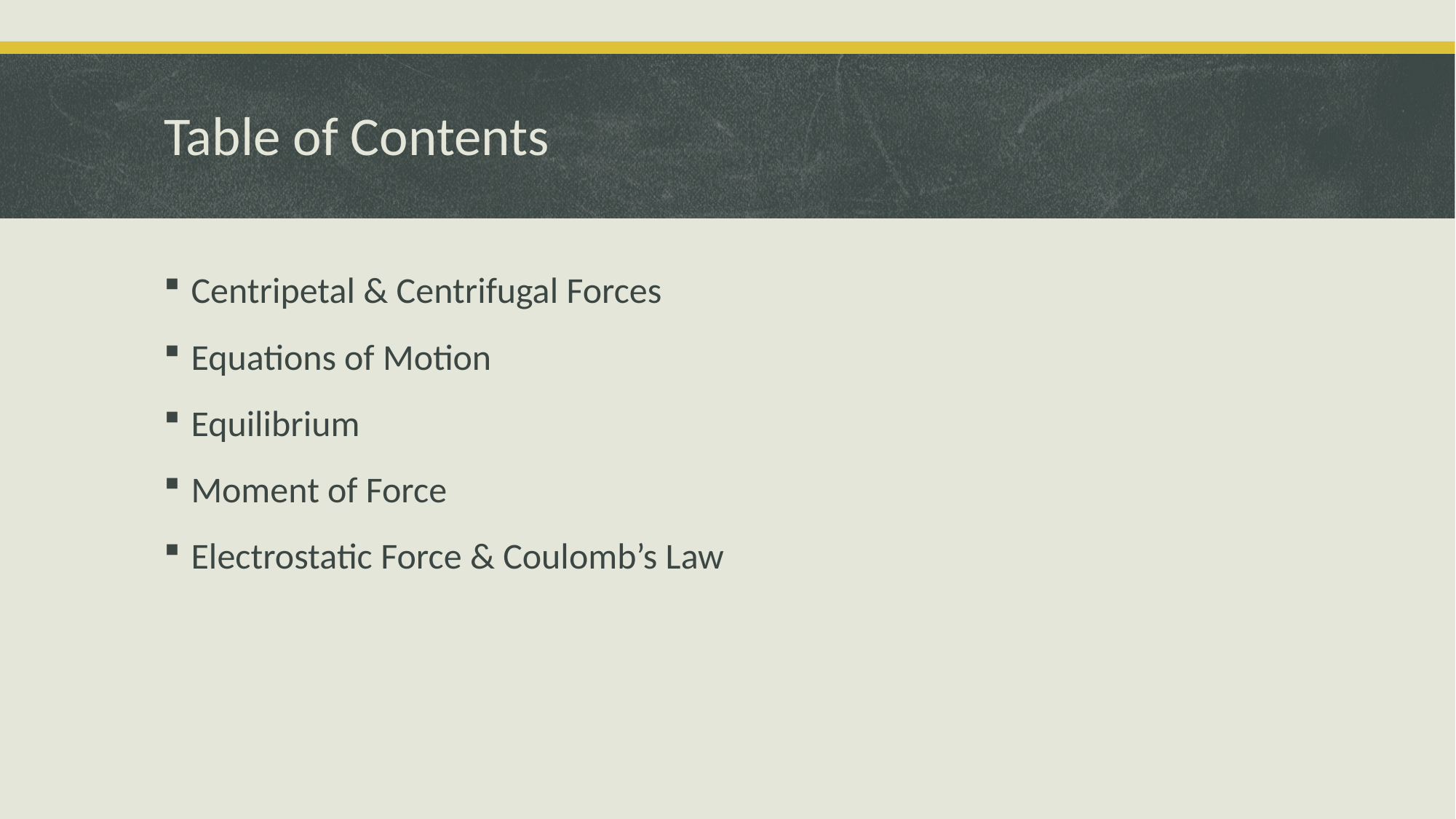

# Table of Contents
Centripetal & Centrifugal Forces
Equations of Motion
Equilibrium
Moment of Force
Electrostatic Force & Coulomb’s Law